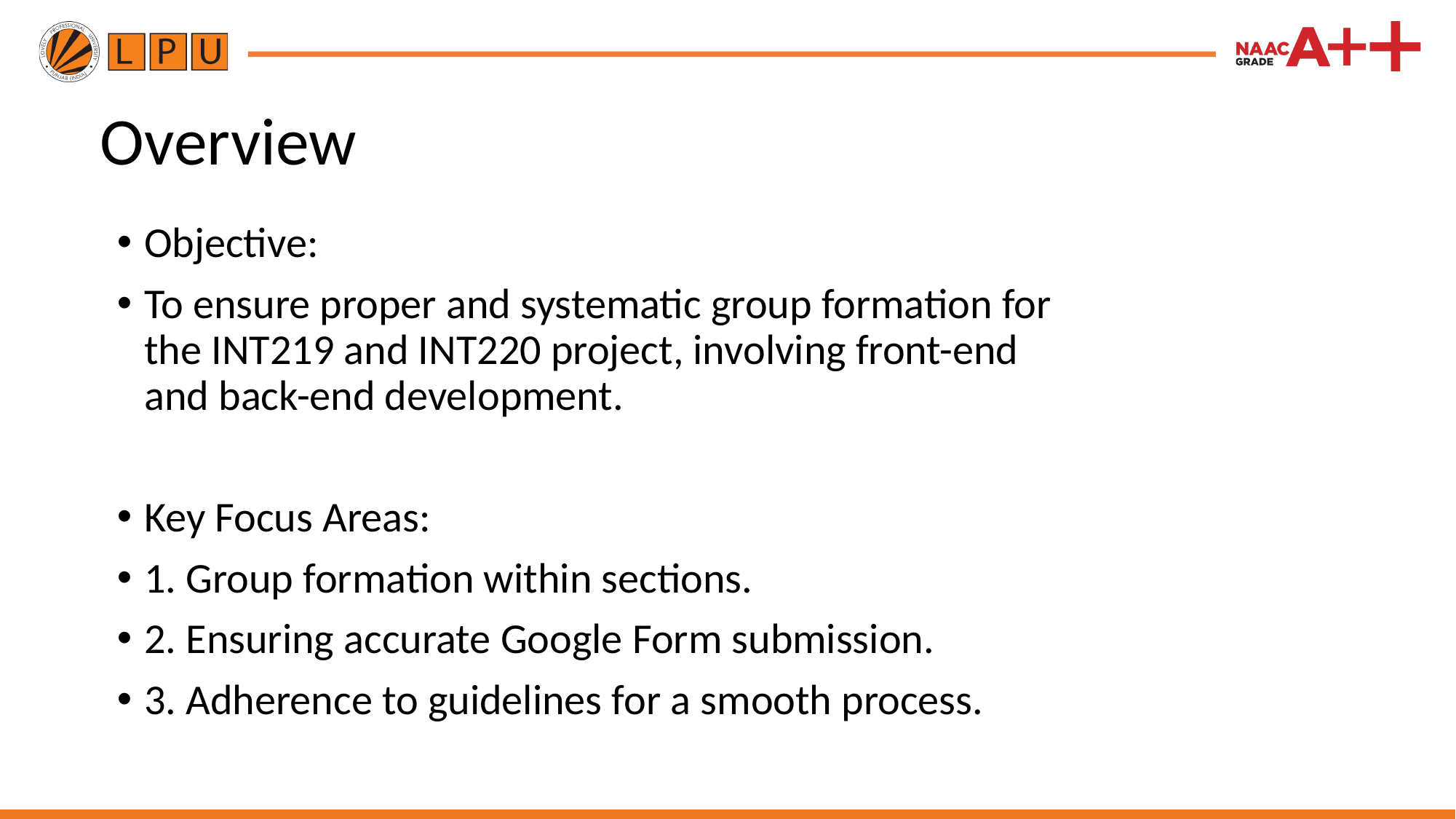

Overview
Objective:
To ensure proper and systematic group formation for the INT219 and INT220 project, involving front-end and back-end development.

Key Focus Areas:
1. Group formation within sections.
2. Ensuring accurate Google Form submission.
3. Adherence to guidelines for a smooth process.